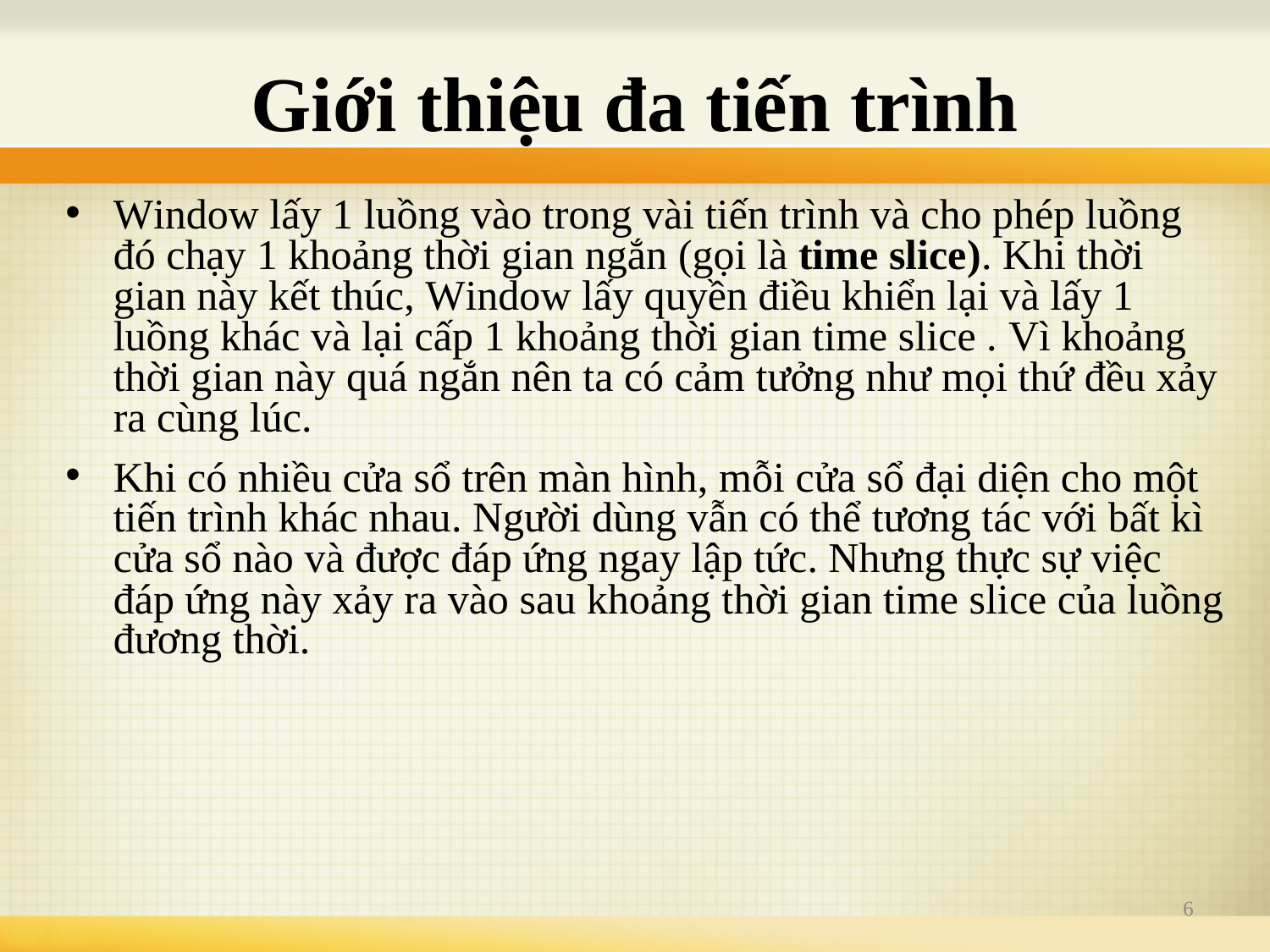

# Giới thiệu đa tiến trình
Window lấy 1 luồng vào trong vài tiến trình và cho phép luồng đó chạy 1 khoảng thời gian ngắn (gọi là time slice). Khi thời gian này kết thúc, Window lấy quyền điều khiển lại và lấy 1 luồng khác và lại cấp 1 khoảng thời gian time slice . Vì khoảng thời gian này quá ngắn nên ta có cảm tưởng như mọi thứ đều xảy ra cùng lúc.
Khi có nhiều cửa sổ trên màn hình, mỗi cửa sổ đại diện cho một tiến trình khác nhau. Người dùng vẫn có thể tương tác với bất kì cửa sổ nào và được đáp ứng ngay lập tức. Nhưng thực sự việc đáp ứng này xảy ra vào sau khoảng thời gian time slice của luồng đương thời.
6